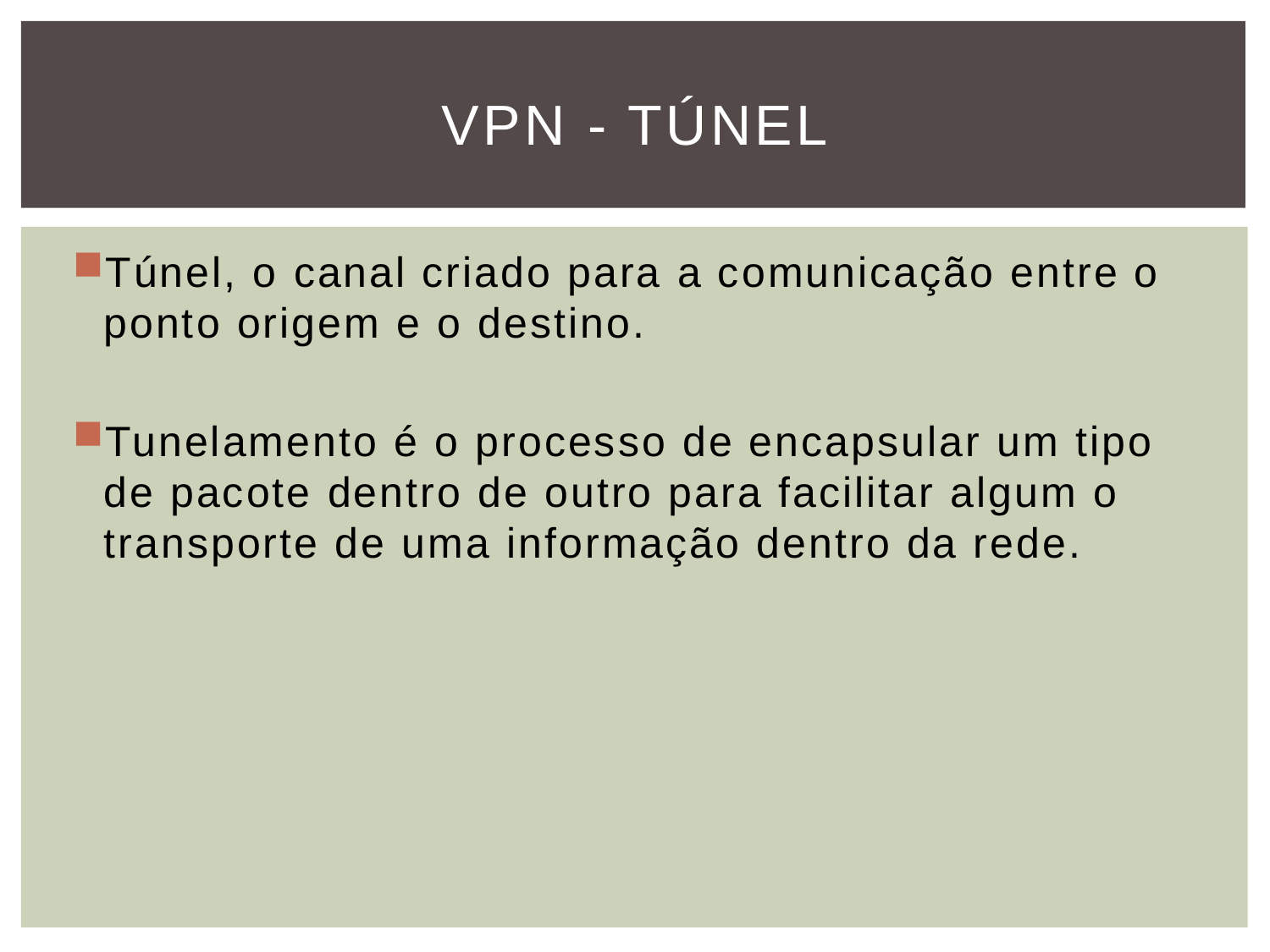

# VPN - Túnel
Túnel, o canal criado para a comunicação entre o ponto origem e o destino.

Tunelamento é o processo de encapsular um tipo de pacote dentro de outro para facilitar algum o transporte de uma informação dentro da rede.